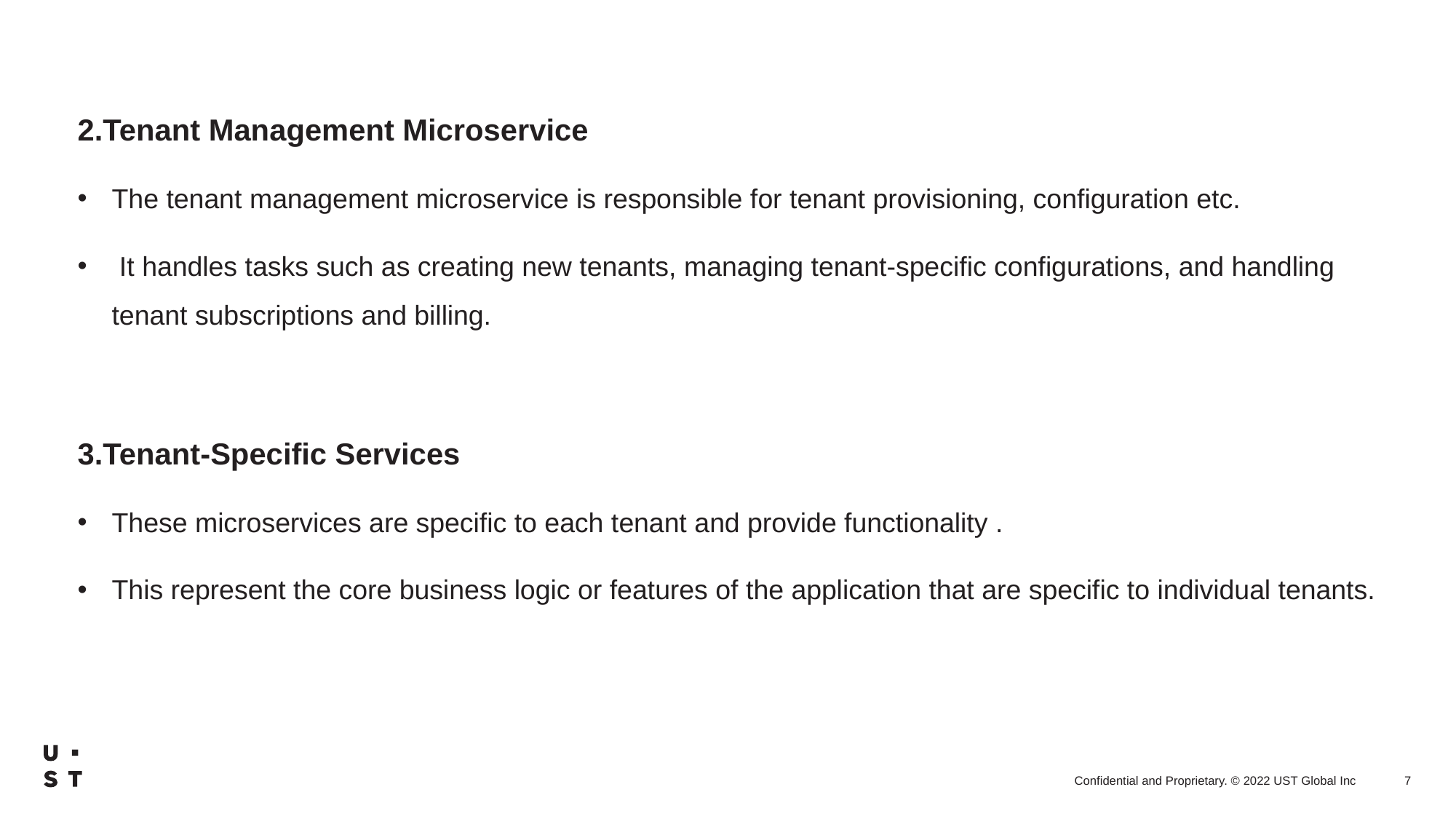

2.Tenant Management Microservice
The tenant management microservice is responsible for tenant provisioning, configuration etc.
 It handles tasks such as creating new tenants, managing tenant-specific configurations, and handling tenant subscriptions and billing.

3.Tenant-Specific Services
These microservices are specific to each tenant and provide functionality .
This represent the core business logic or features of the application that are specific to individual tenants.